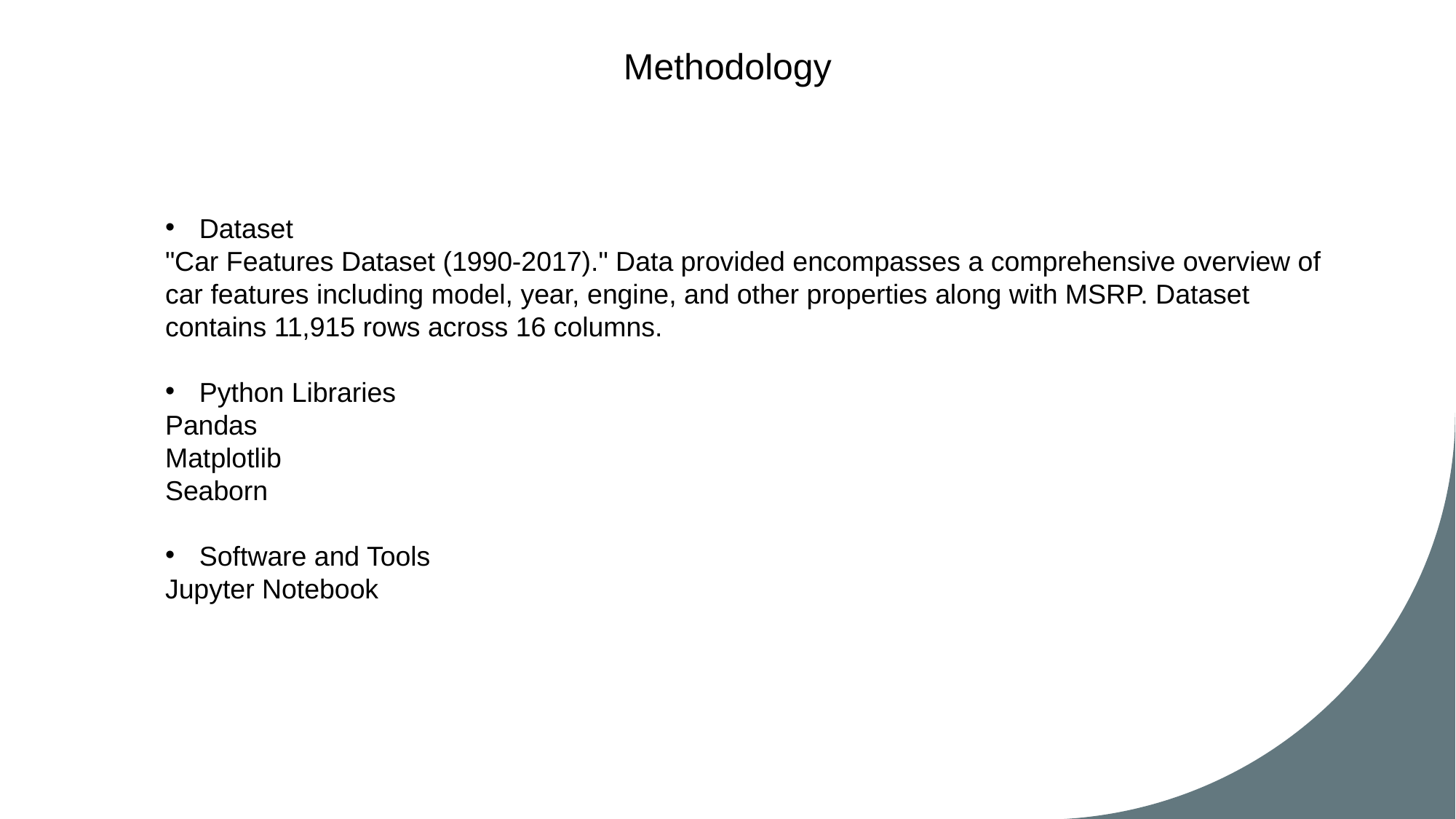

Methodology
Dataset
"Car Features Dataset (1990-2017)." Data provided encompasses a comprehensive overview of car features including model, year, engine, and other properties along with MSRP. Dataset contains 11,915 rows across 16 columns.

Python Libraries
Pandas
Matplotlib
Seaborn

Software and Tools
Jupyter Notebook